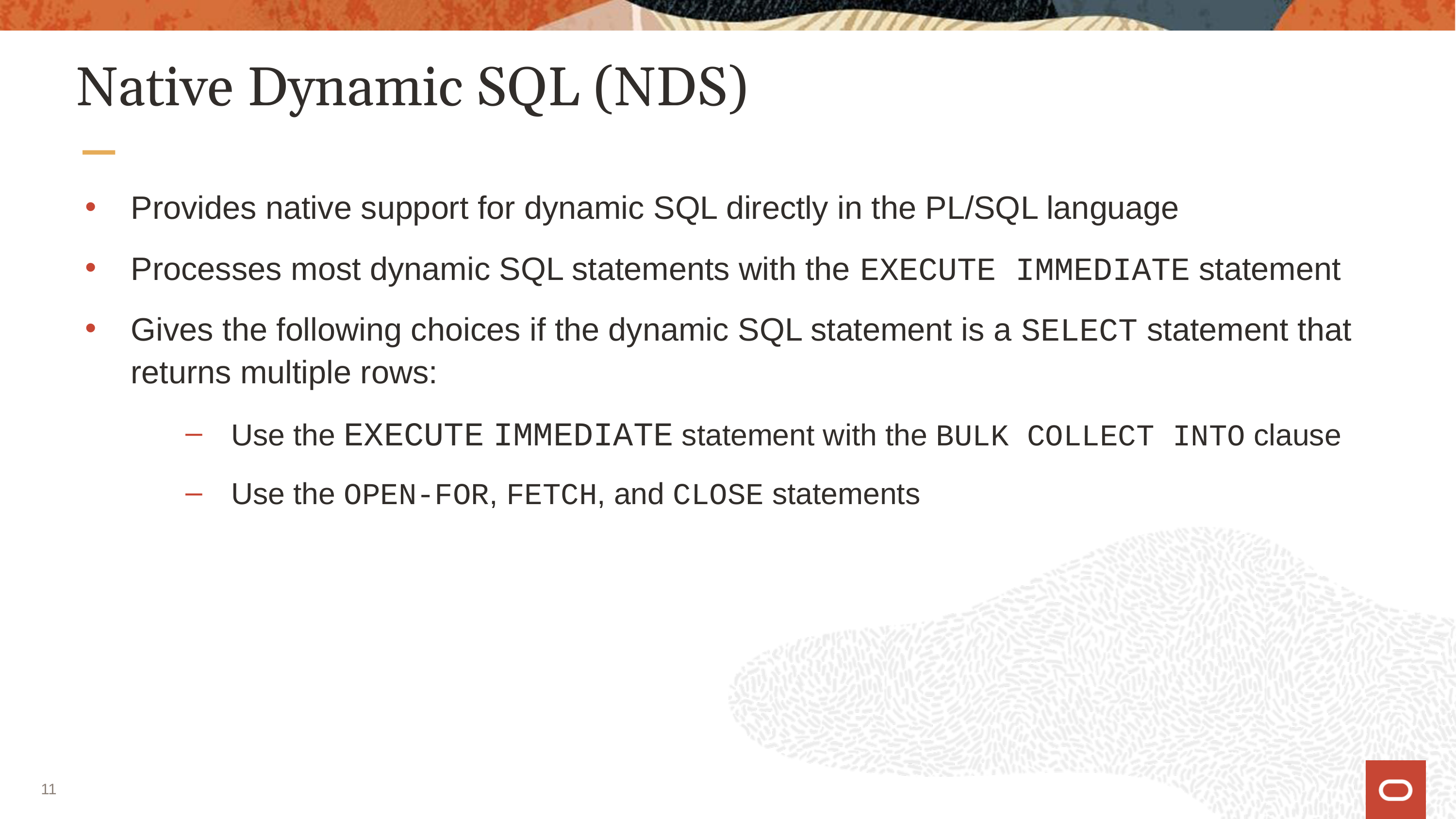

# Native Dynamic SQL (NDS)
Provides native support for dynamic SQL directly in the PL/SQL language
Processes most dynamic SQL statements with the EXECUTE IMMEDIATE statement
Gives the following choices if the dynamic SQL statement is a SELECT statement that returns multiple rows:
Use the EXECUTE IMMEDIATE statement with the BULK COLLECT INTO clause
Use the OPEN-FOR, FETCH, and CLOSE statements